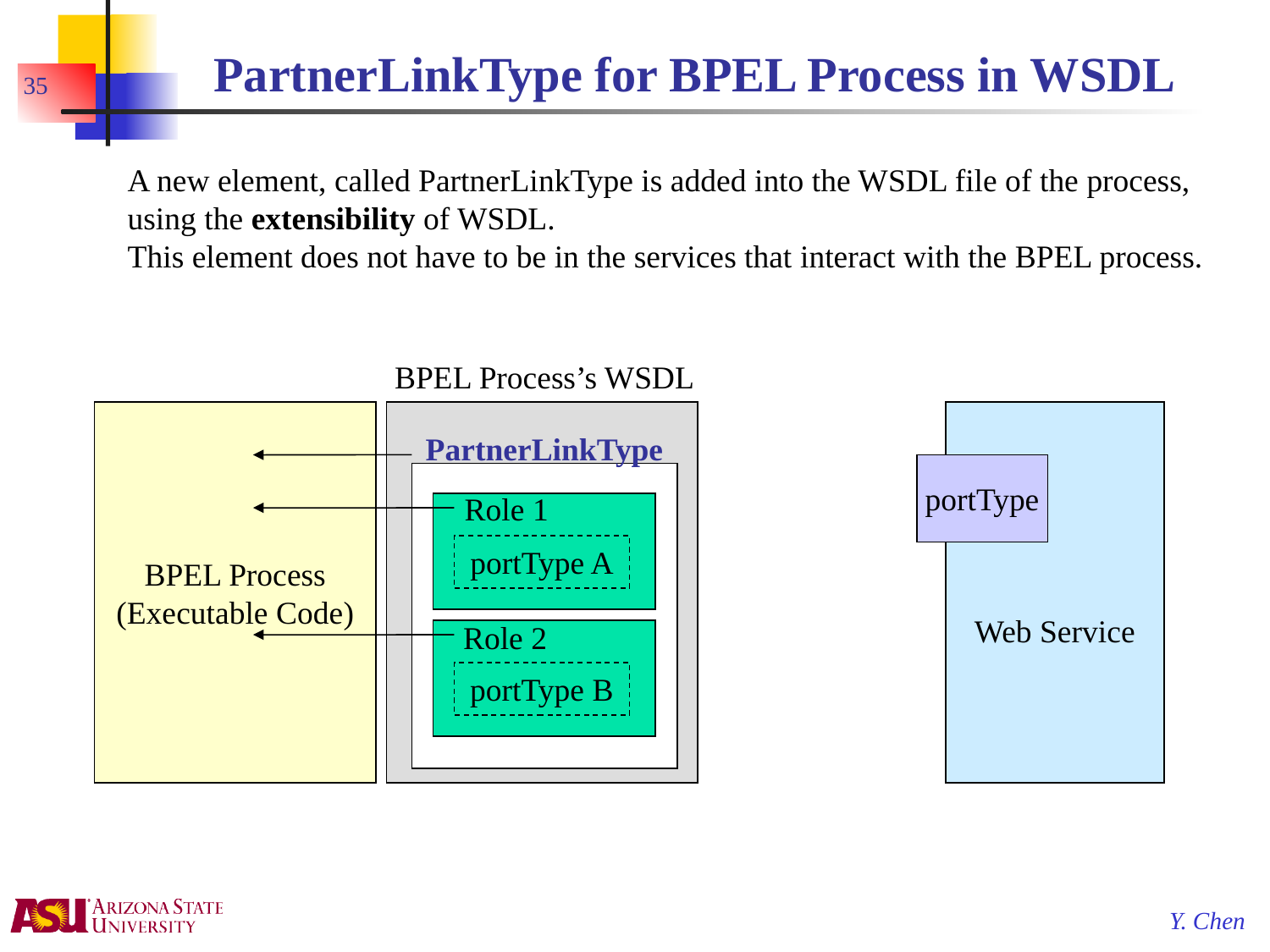

# PartnerLinkType for BPEL Process in WSDL
35
A new element, called PartnerLinkType is added into the WSDL file of the process,
using the extensibility of WSDL.
This element does not have to be in the services that interact with the BPEL process.
BPEL Process’s WSDL
BPEL Process
(Executable Code)

Web Service
PartnerLinkType

portType

Role 1
portType

portType A
Role 2
portType

portType B